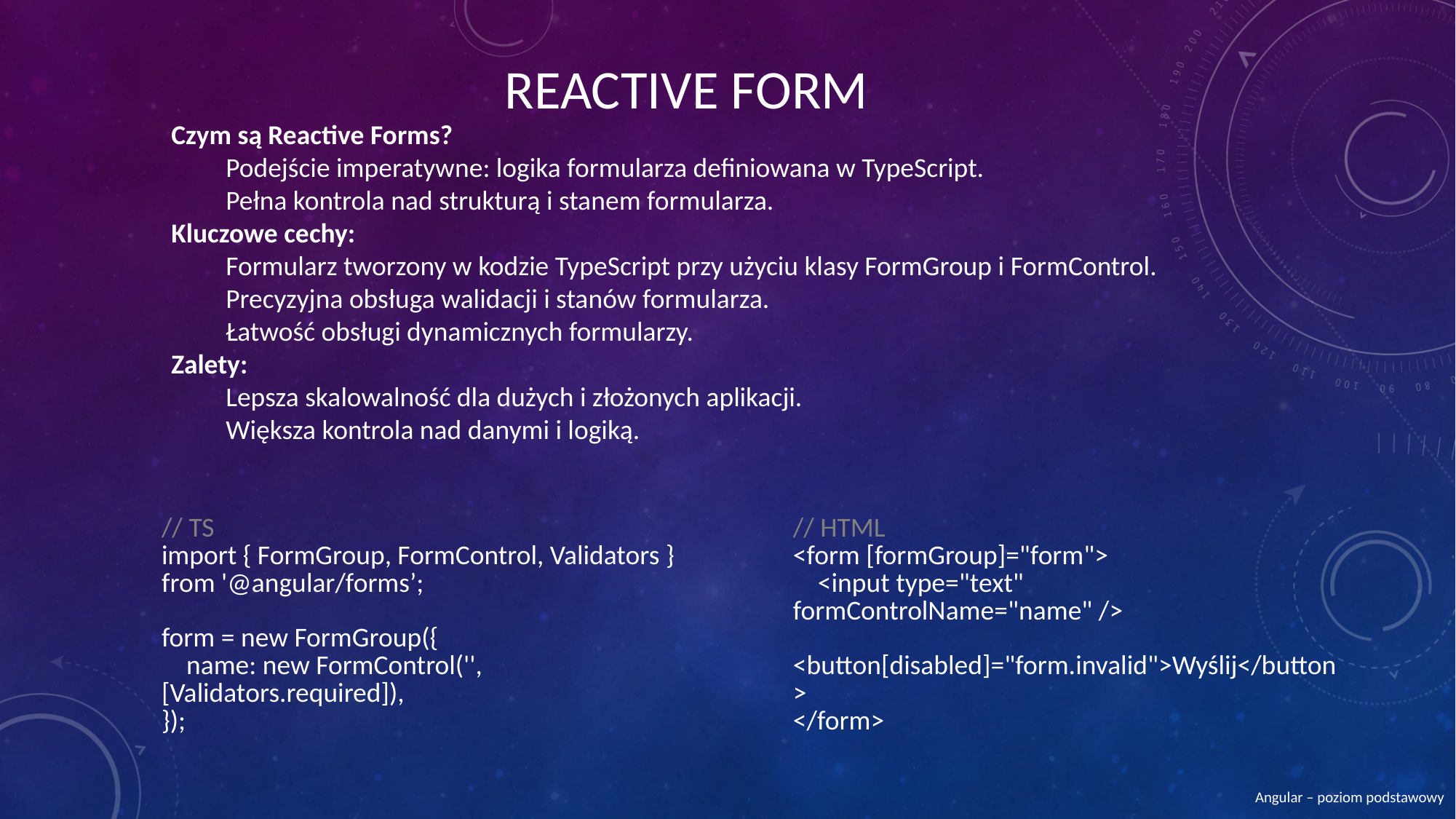

# REACTIVE FORM
Czym są Reactive Forms?
Podejście imperatywne: logika formularza definiowana w TypeScript.
Pełna kontrola nad strukturą i stanem formularza.
Kluczowe cechy:
Formularz tworzony w kodzie TypeScript przy użyciu klasy FormGroup i FormControl.
Precyzyjna obsługa walidacji i stanów formularza.
Łatwość obsługi dynamicznych formularzy.
Zalety:
Lepsza skalowalność dla dużych i złożonych aplikacji.
Większa kontrola nad danymi i logiką.

| // TS import { FormGroup, FormControl, Validators } from '@angular/forms’; form = new FormGroup({ name: new FormControl('', [Validators.required]), }); | // HTML <form [formGroup]="form"> <input type="text" formControlName="name" /> <button[disabled]="form.invalid">Wyślij</button> </form> |
| --- | --- |
Angular – poziom podstawowy